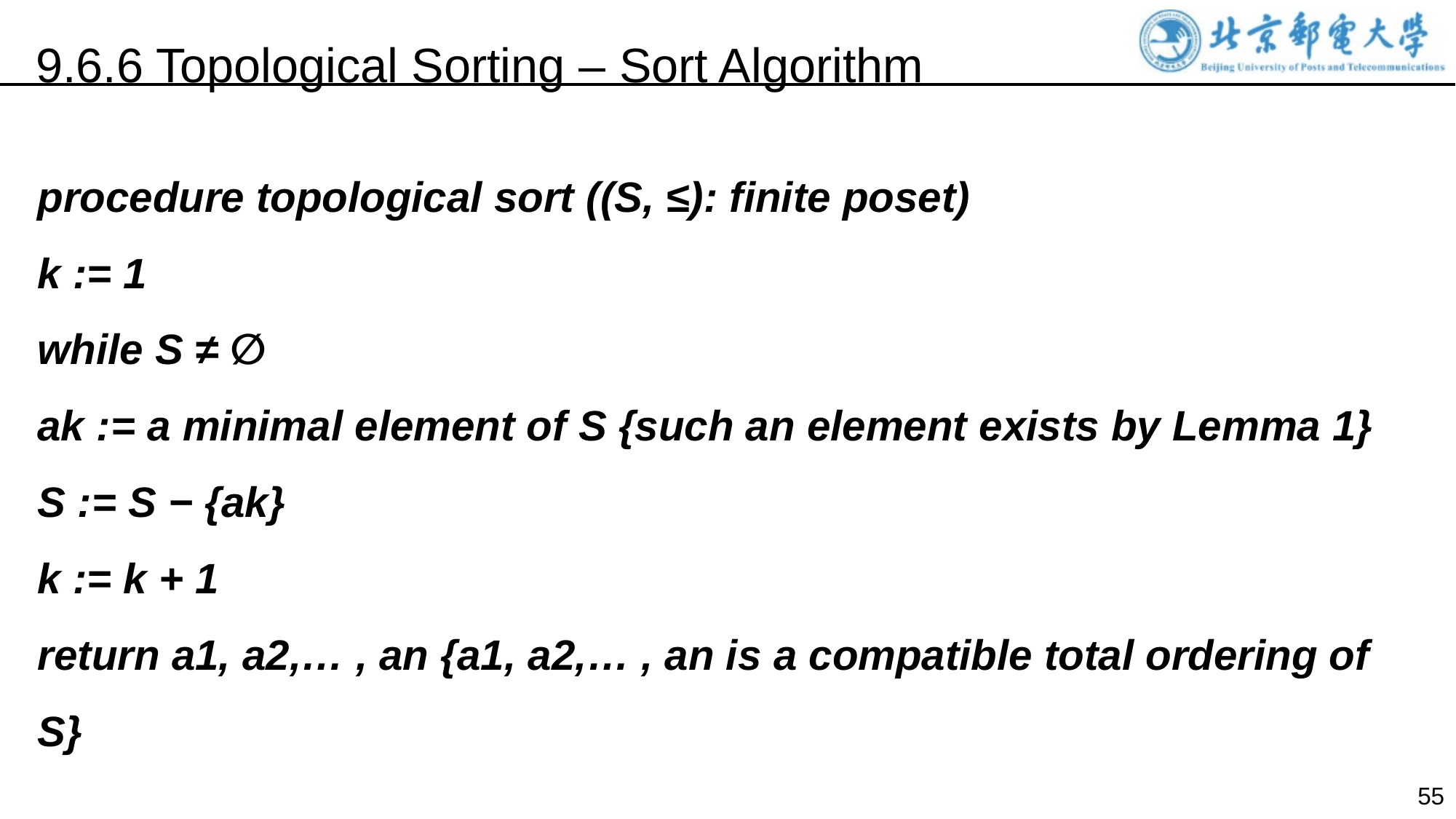

9.6.6 Topological Sorting – Sort Algorithm
procedure topological sort ((S, ≤): finite poset)
k := 1
while S ≠ ∅
ak := a minimal element of S {such an element exists by Lemma 1}
S := S − {ak}
k := k + 1
return a1, a2,… , an {a1, a2,… , an is a compatible total ordering of S}